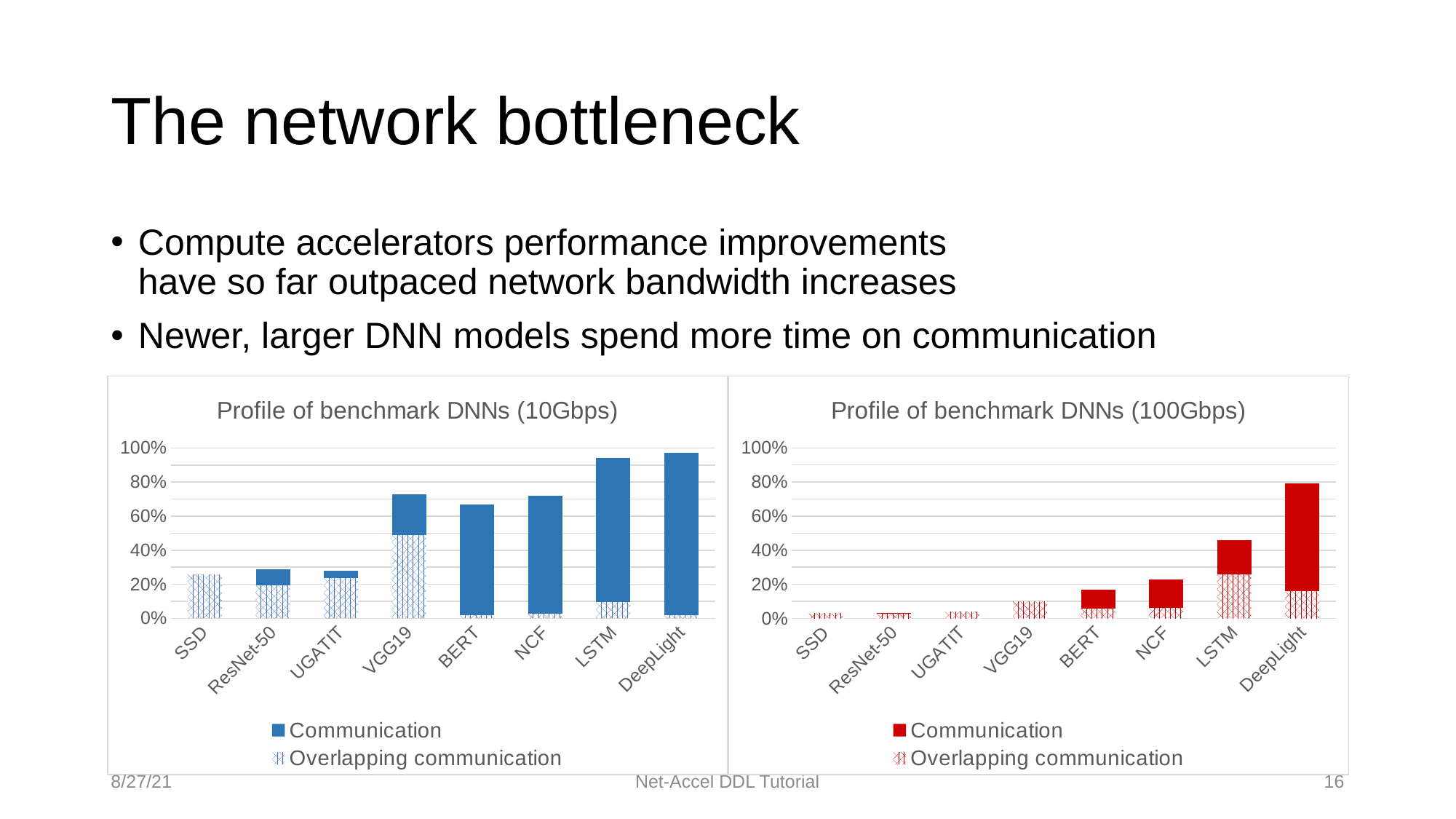

# The network bottleneck
Compute accelerators performance improvements
have so far outpaced network bandwidth increases
Newer, larger DNN models spend more time on communication

### Chart: Profile of benchmark DNNs (10Gbps)

| Category |  |  |
|---|---|---|
| SSD | 0.26 | 0.2574 |
| ResNet-50 | 0.29 | 0.1943 |
| UGATIT | 0.28 | 0.23520000000000002 |
| VGG19 | 0.73 | 0.48910000000000003 |
| BERT | 0.67 | 0.0201 |
| NCF | 0.72 | 0.0288 |
| LSTM | 0.94 | 0.094 |
| DeepLight | 0.97 | 0.0194 |

### Chart: Profile of benchmark DNNs (100Gbps)

| Category |  |  |
|---|---|---|
| SSD | 0.03 | 0.029699999999999997 |
| ResNet-50 | 0.03 | 0.0282 |
| UGATIT | 0.04 | 0.0396 |
| VGG19 | 0.1 | 0.099 |
| BERT | 0.17 | 0.05950000000000001 |
| NCF | 0.23 | 0.06210000000000001 |
| LSTM | 0.46 | 0.25760000000000005 |
| DeepLight | 0.79 | 0.15800000000000003 |
8/27/21
Net-Accel DDL Tutorial
16